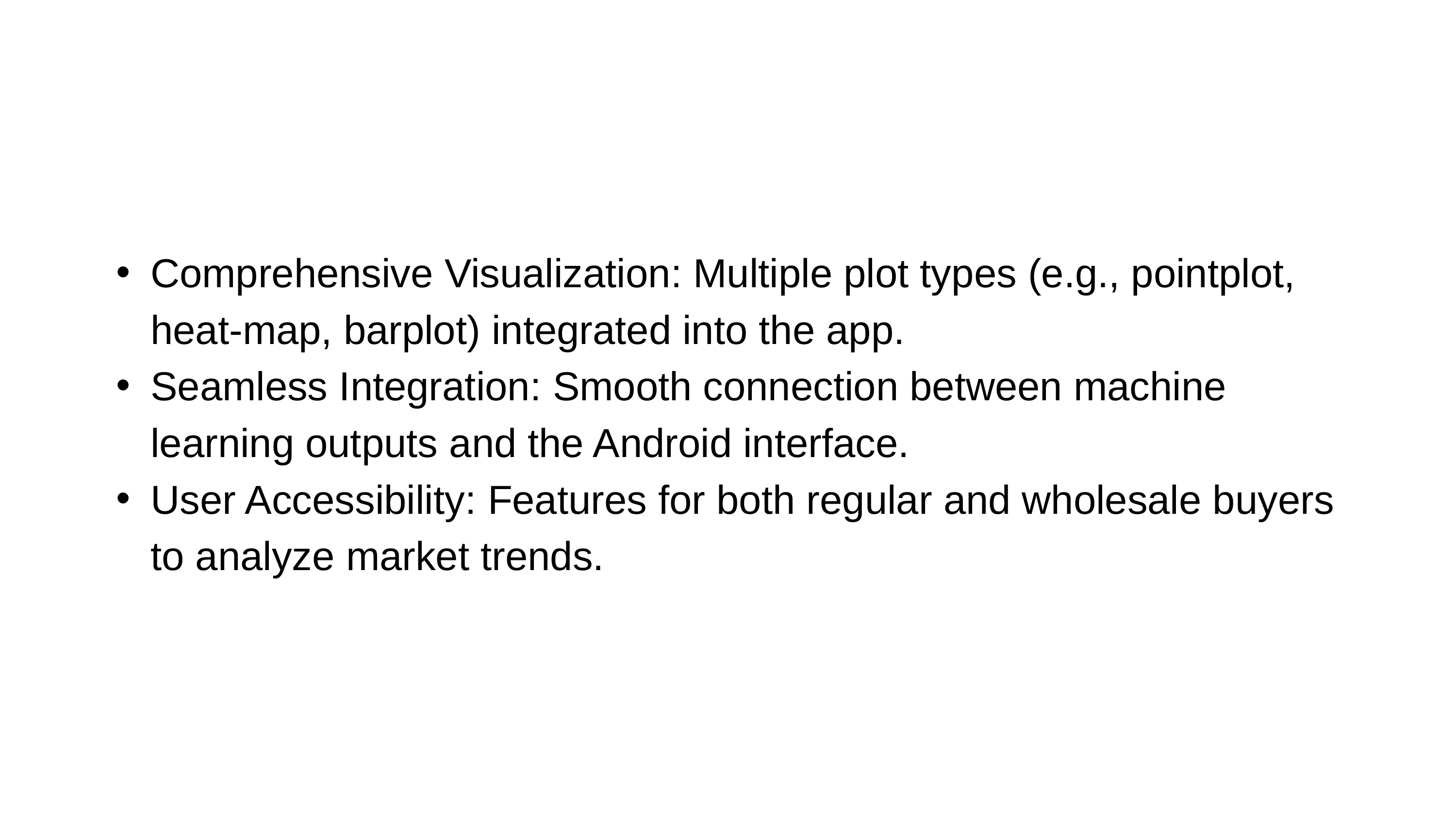

Comprehensive Visualization: Multiple plot types (e.g., pointplot, heat-map, barplot) integrated into the app.
Seamless Integration: Smooth connection between machine learning outputs and the Android interface.
User Accessibility: Features for both regular and wholesale buyers to analyze market trends.